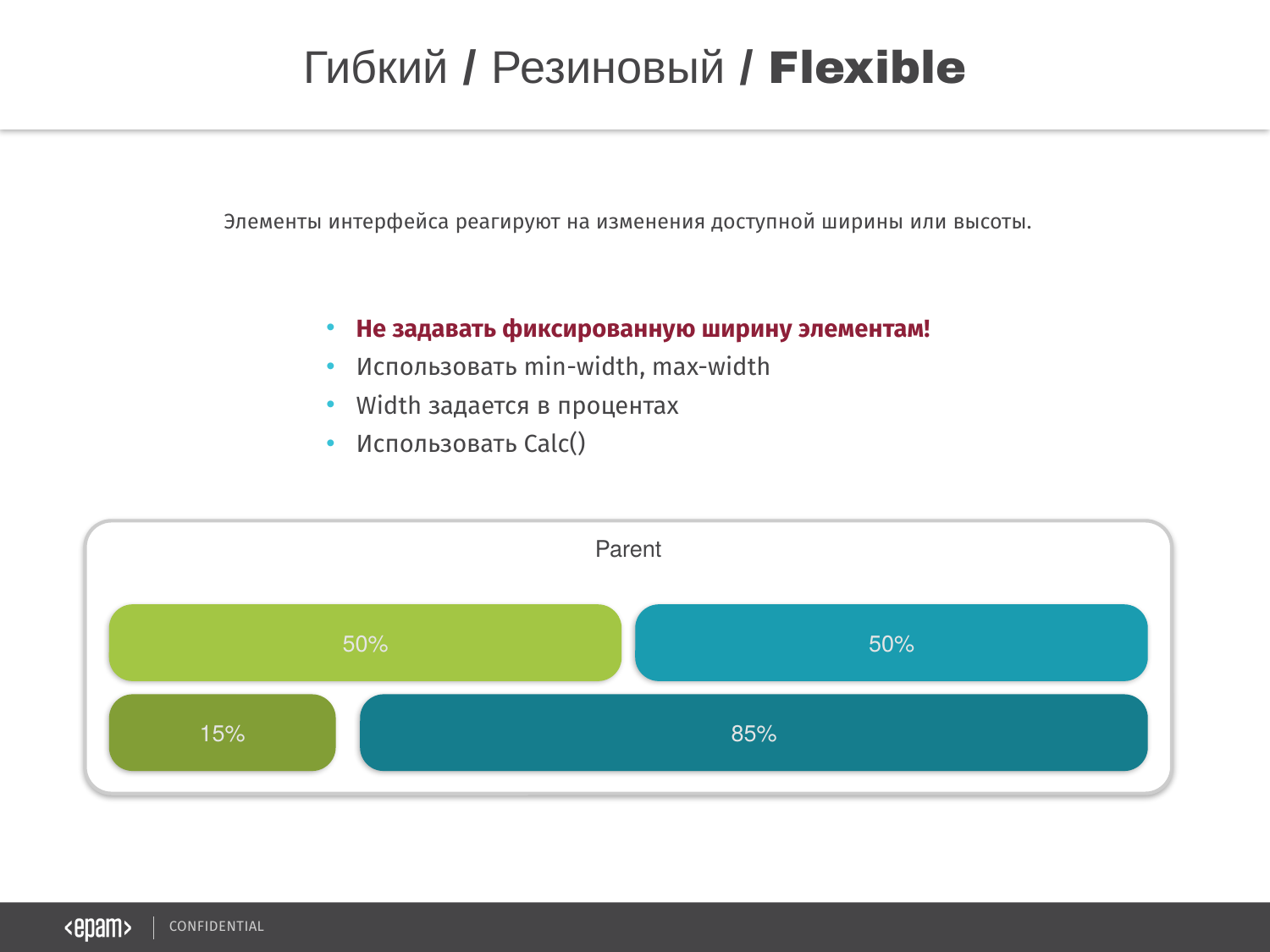

Гибкий / Резиновый / Flexible
Элементы интерфейса реагируют на изменения доступной ширины или высоты.
Не задавать фиксированную ширину элементам!
Использовать min-width, max-width
Width задается в процентах
Использовать Calc()
Parent
50%
50%
15%
85%
6